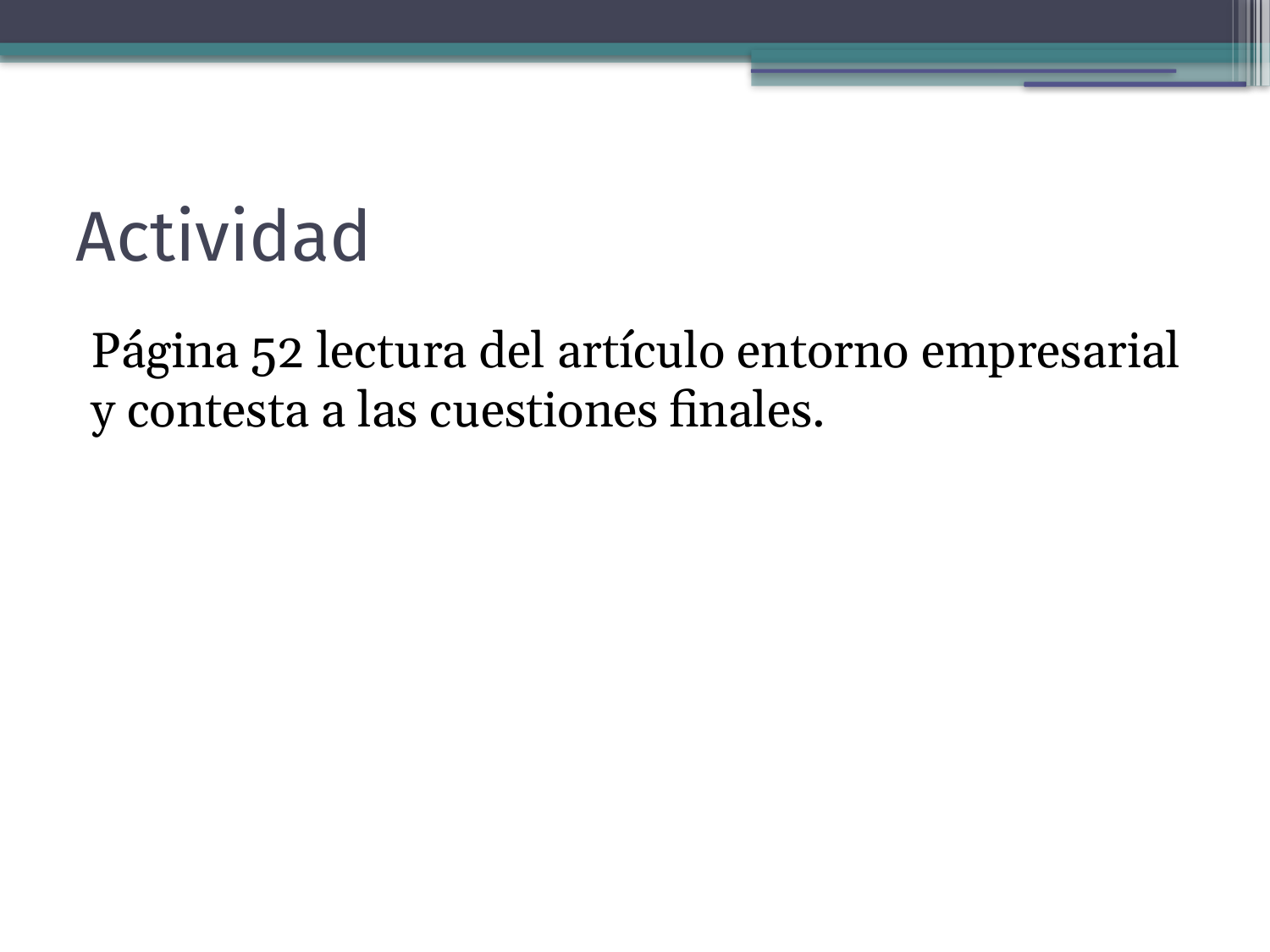

Actividad
Página 52 lectura del artículo entorno empresarial y contesta a las cuestiones finales.